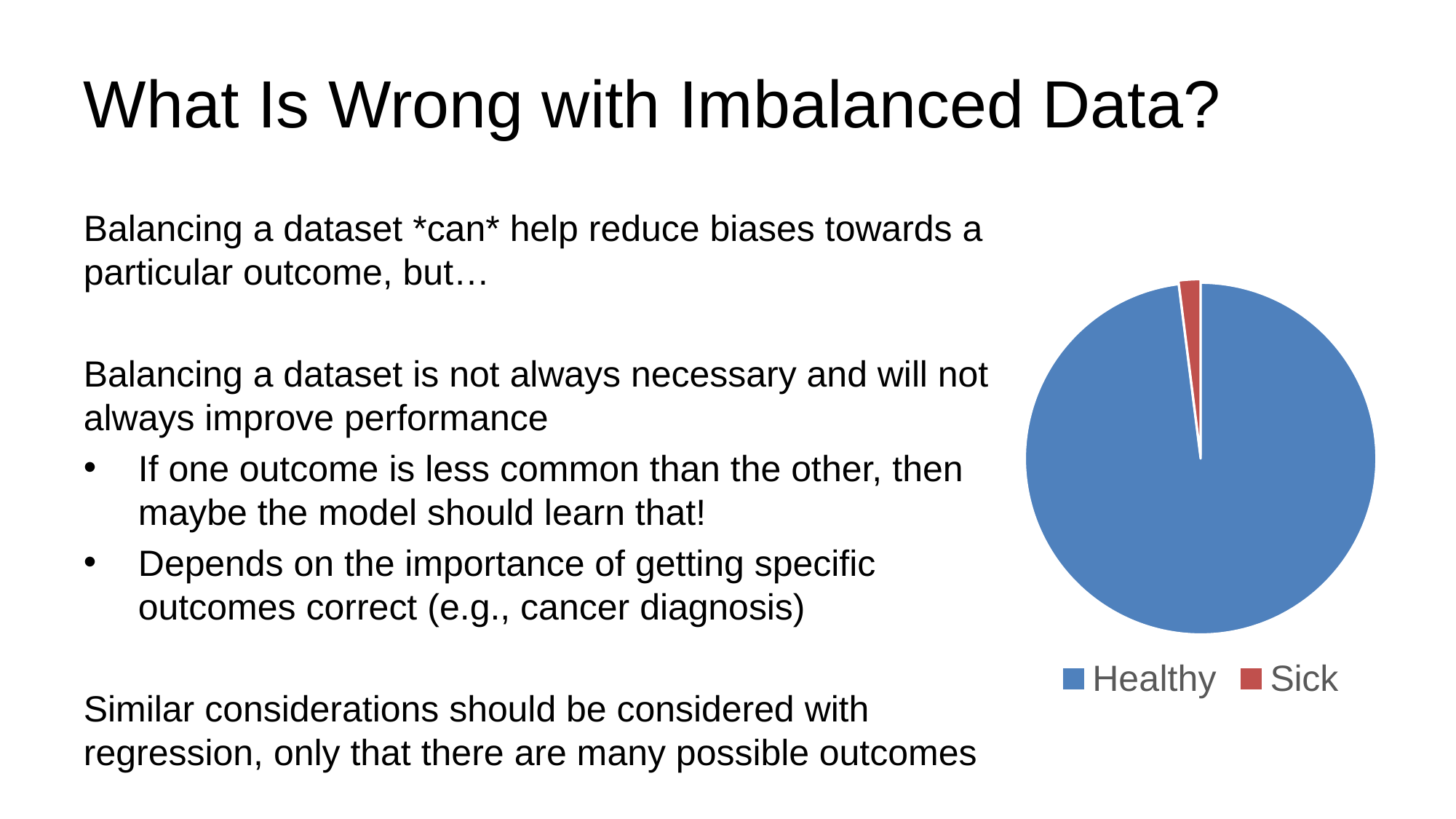

# What Is Wrong with Imbalanced Data?
Balancing a dataset *can* help reduce biases towards a particular outcome, but…

Balancing a dataset is not always necessary and will not always improve performance
If one outcome is less common than the other, then maybe the model should learn that!
Depends on the importance of getting specific outcomes correct (e.g., cancer diagnosis)

Similar considerations should be considered with regression, only that there are many possible outcomes

### Chart

| Category | Label Distribution |
|---|---|
| Healthy | 98.0 |
| Sick | 2.0 |